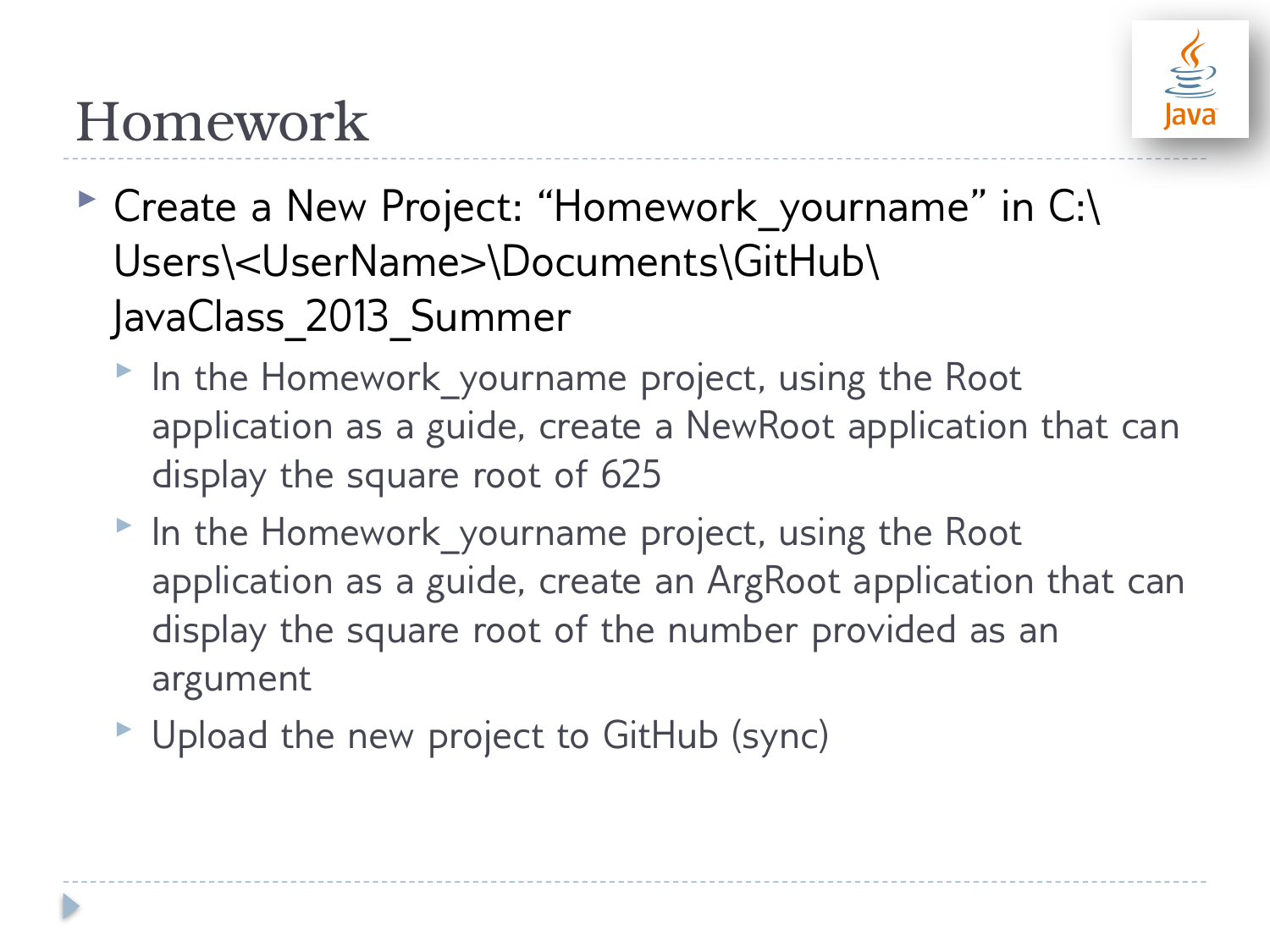

# Homework
Create a New Project: “Homework_yourname” in C:\Users\<UserName>\Documents\GitHub\JavaClass_2013_Summer
In the Homework_yourname project, using the Root application as a guide, create a NewRoot application that can display the square root of 625
In the Homework_yourname project, using the Root application as a guide, create an ArgRoot application that can display the square root of the number provided as an argument
Upload the new project to GitHub (sync)